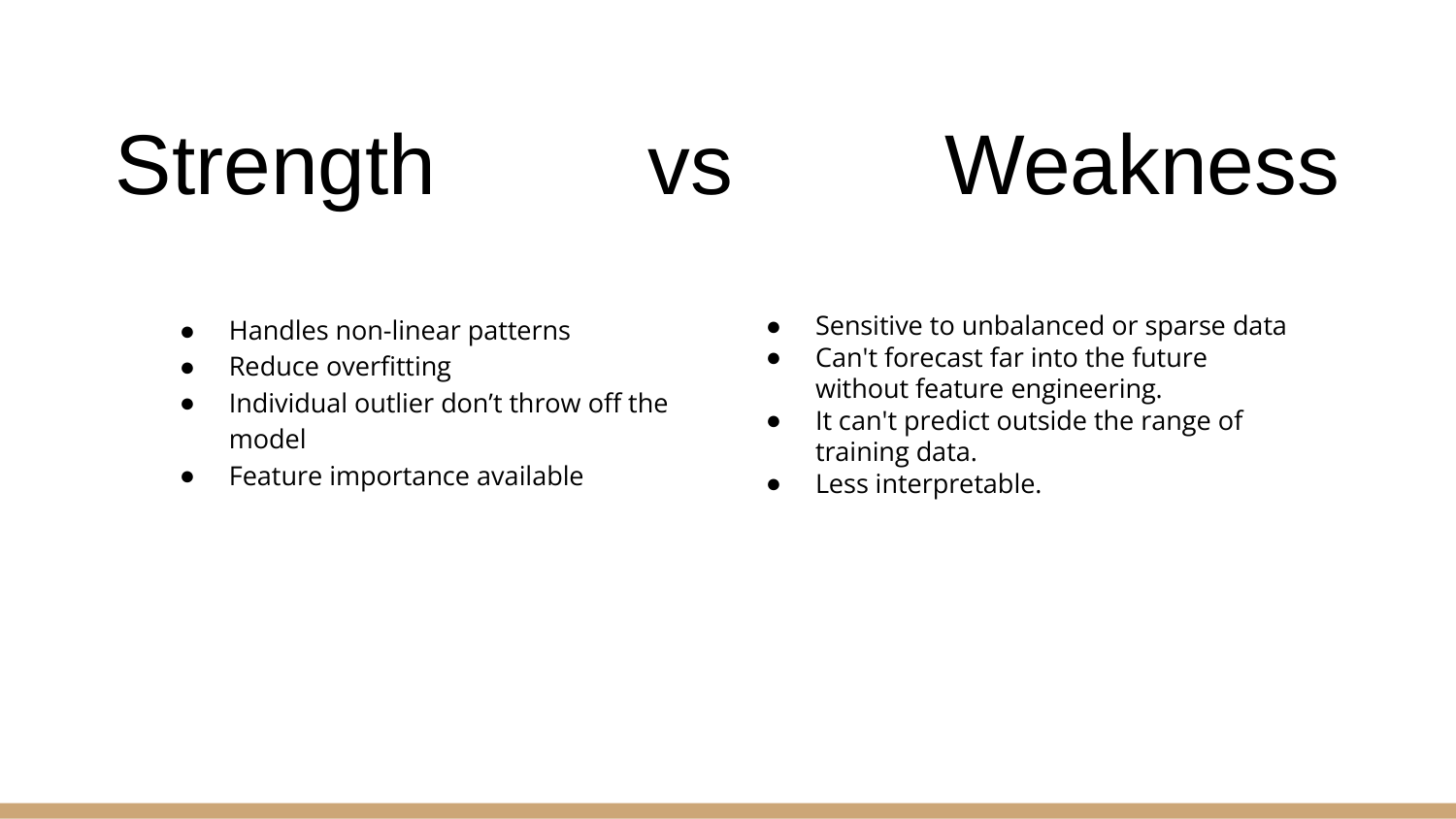

# Strength         vs         Weakness
Handles non-linear patterns
Reduce overfitting
Individual outlier don’t throw off the model
Feature importance available

Sensitive to unbalanced or sparse data
Can't forecast far into the future without feature engineering.
It can't predict outside the range of training data.
Less interpretable.